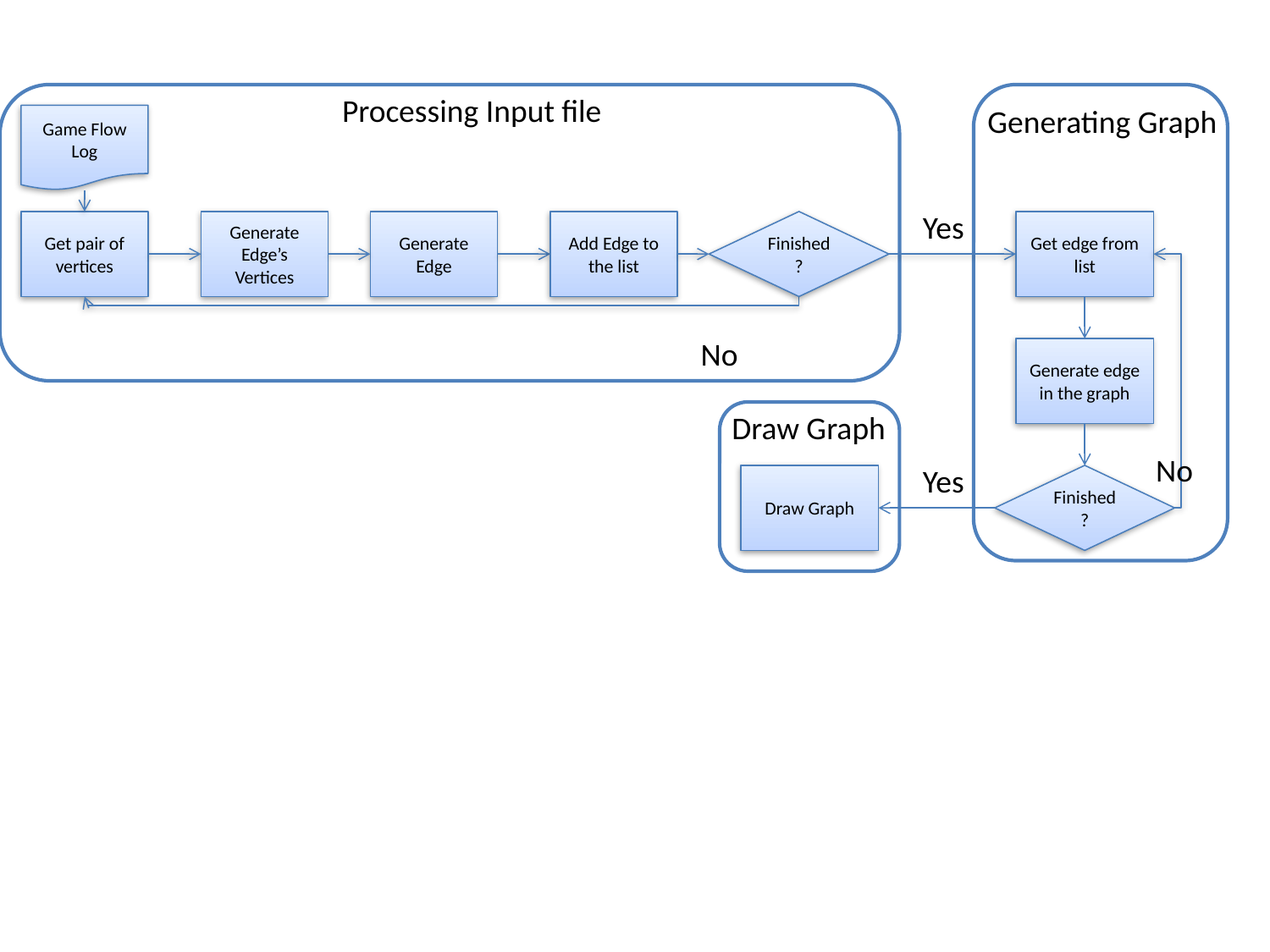

Processing Input file

Generating Graph
Game Flow Log
Yes
Get pair of vertices
Generate Edge’s Vertices
Generate Edge
Add Edge to the list
Finished?
Get edge from list
No
Generate edge in the graph
Draw Graph

No
Yes
Draw Graph
Finished?